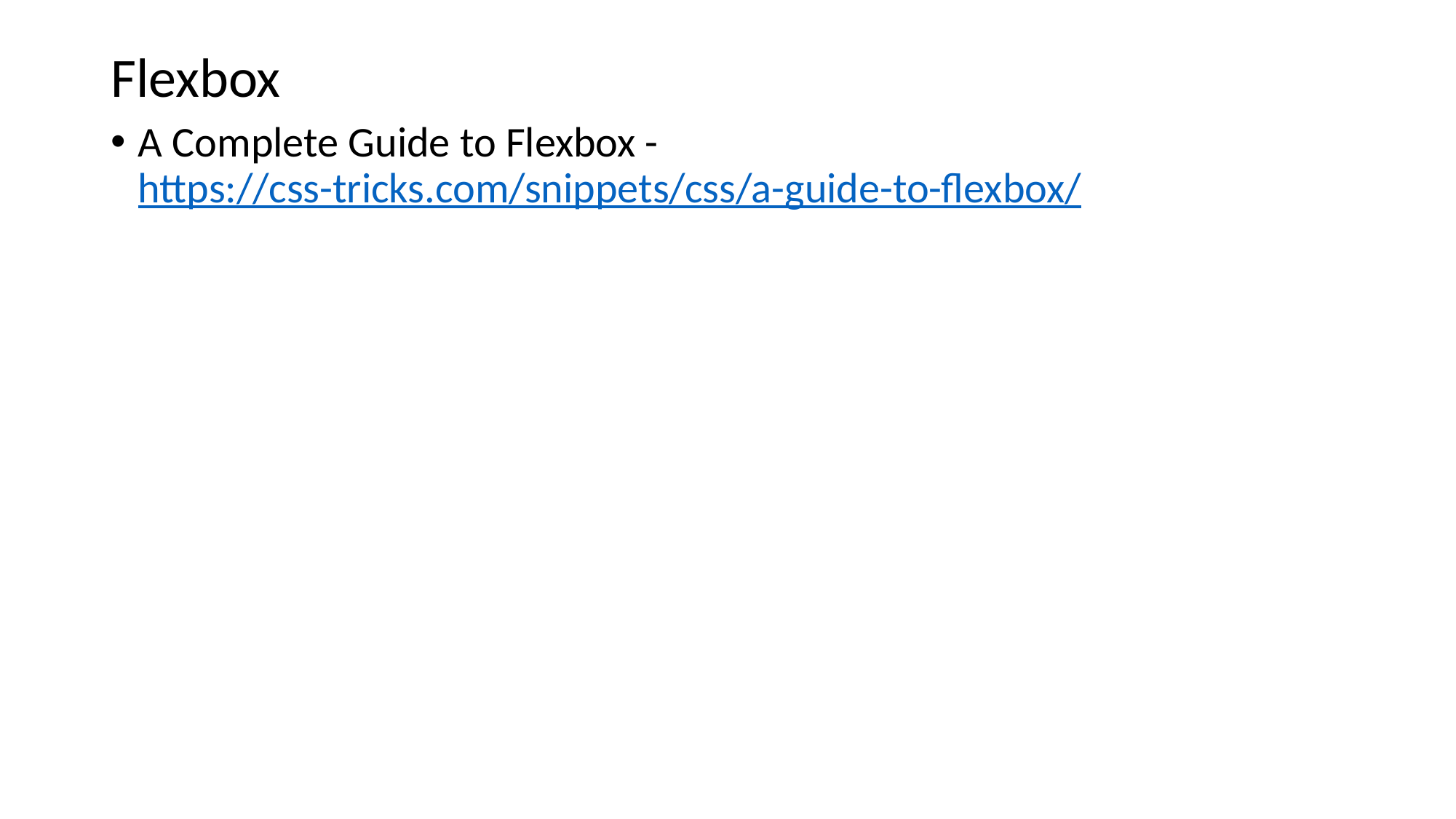

# Flexbox
A Complete Guide to Flexbox - https://css-tricks.com/snippets/css/a-guide-to-flexbox/